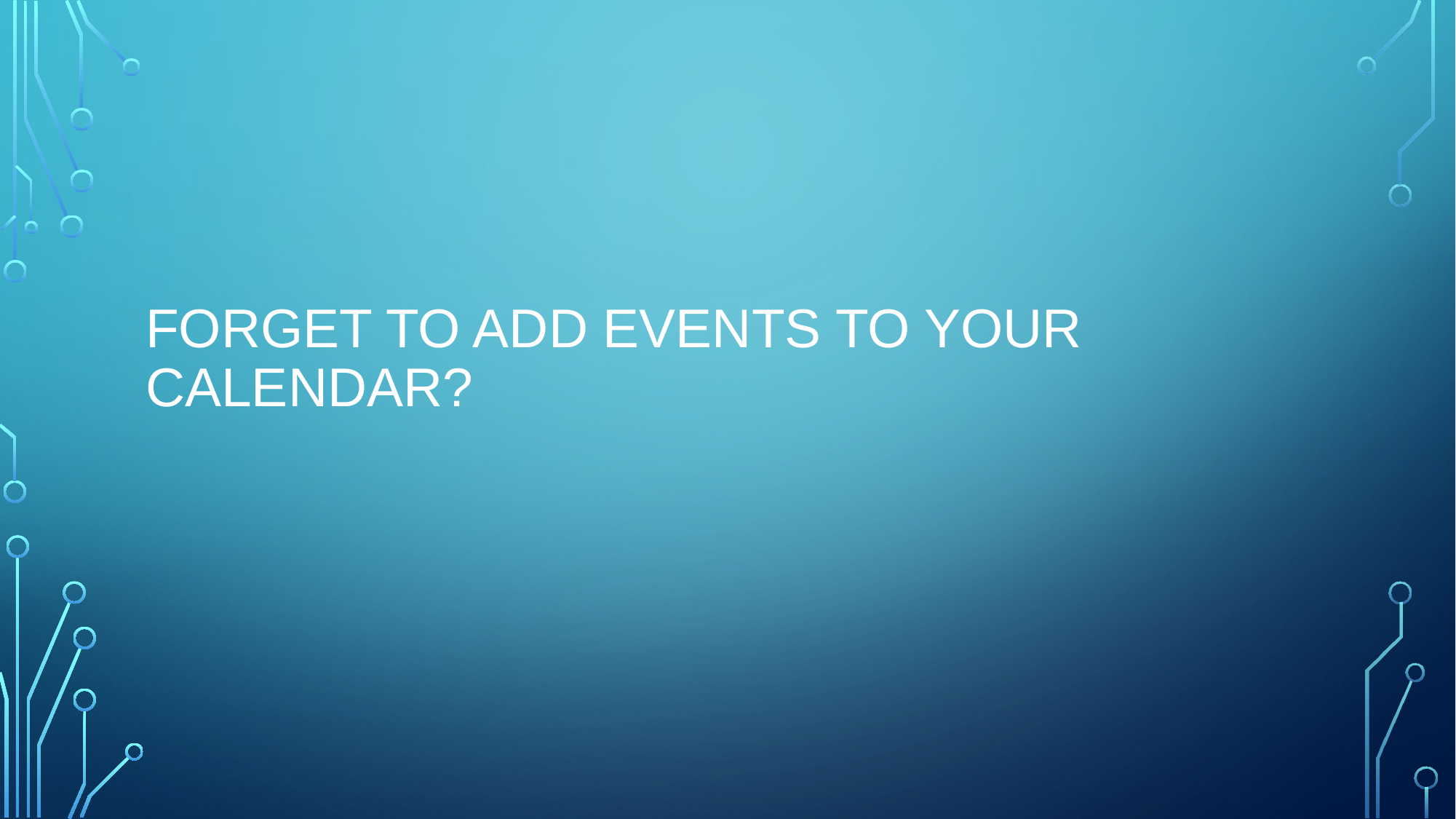

# Forget to add events to your calendar?